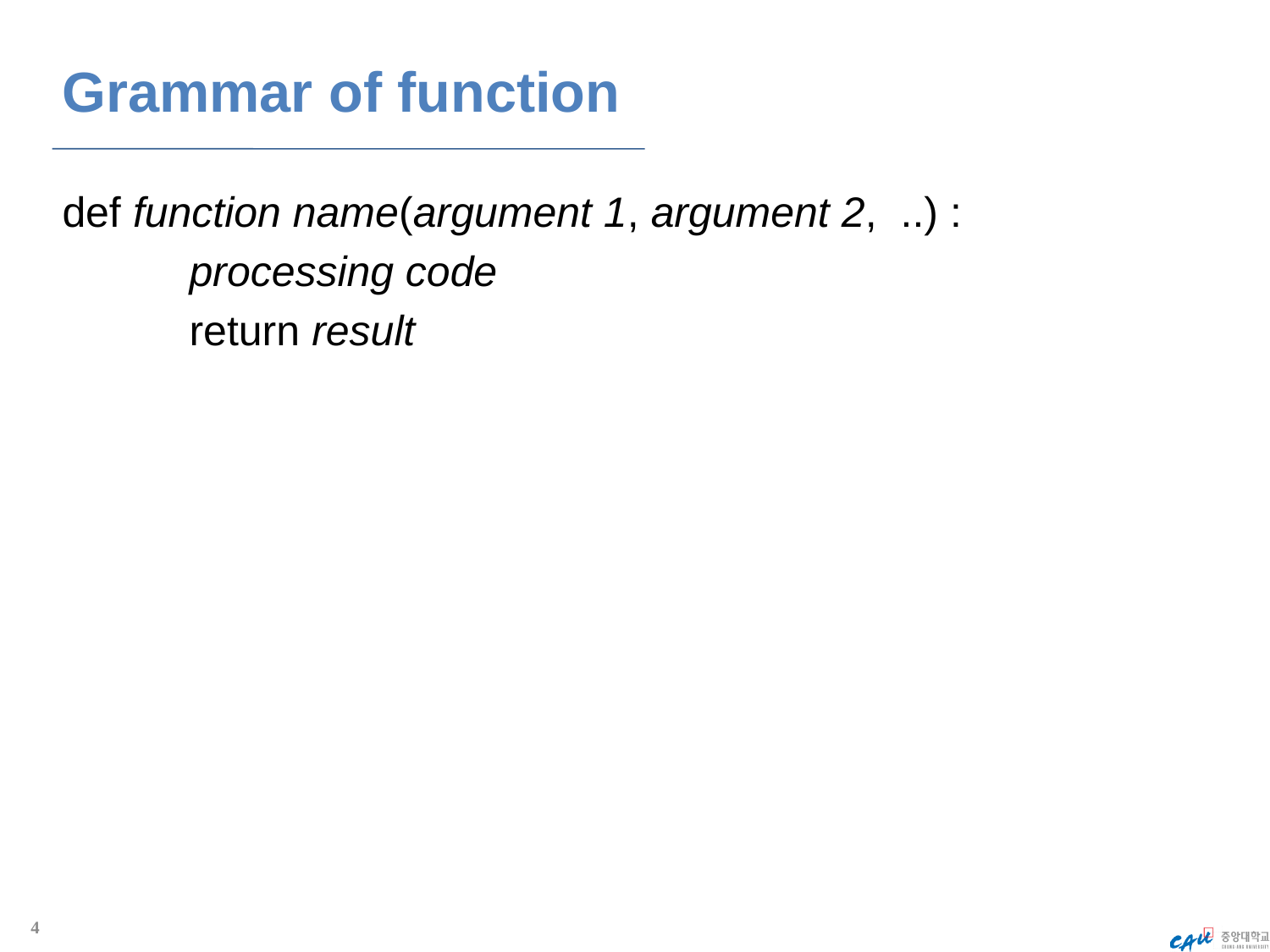

# Grammar of function
def function name(argument 1, argument 2,  ..) :
	processing code
	return result

4